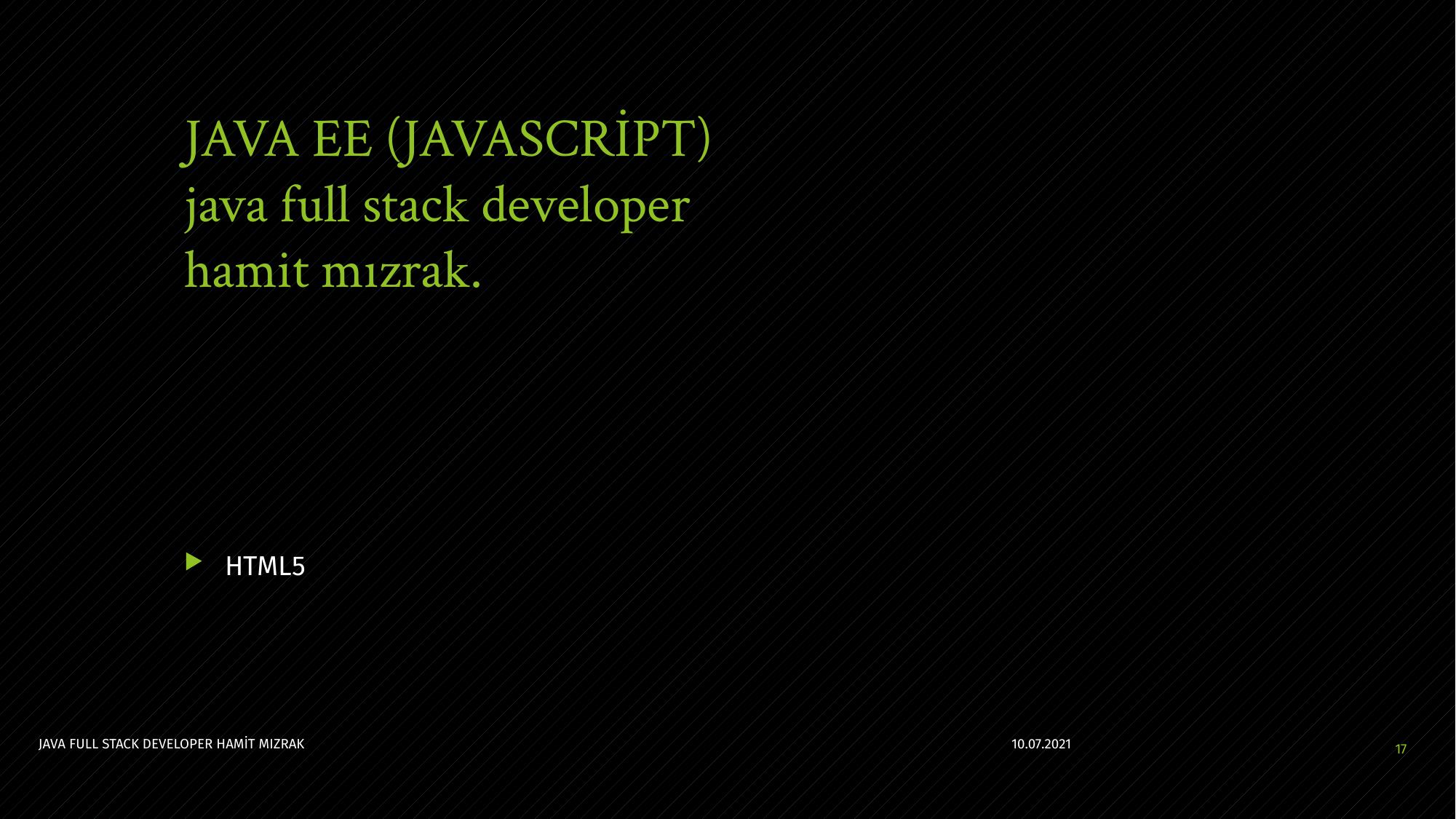

# JAVA EE (JAVASCRİPT) java full stack developer hamit mızrak.
HTML5
JAVA FULL STACK DEVELOPER HAMİT MIZRAK
10.07.2021
17